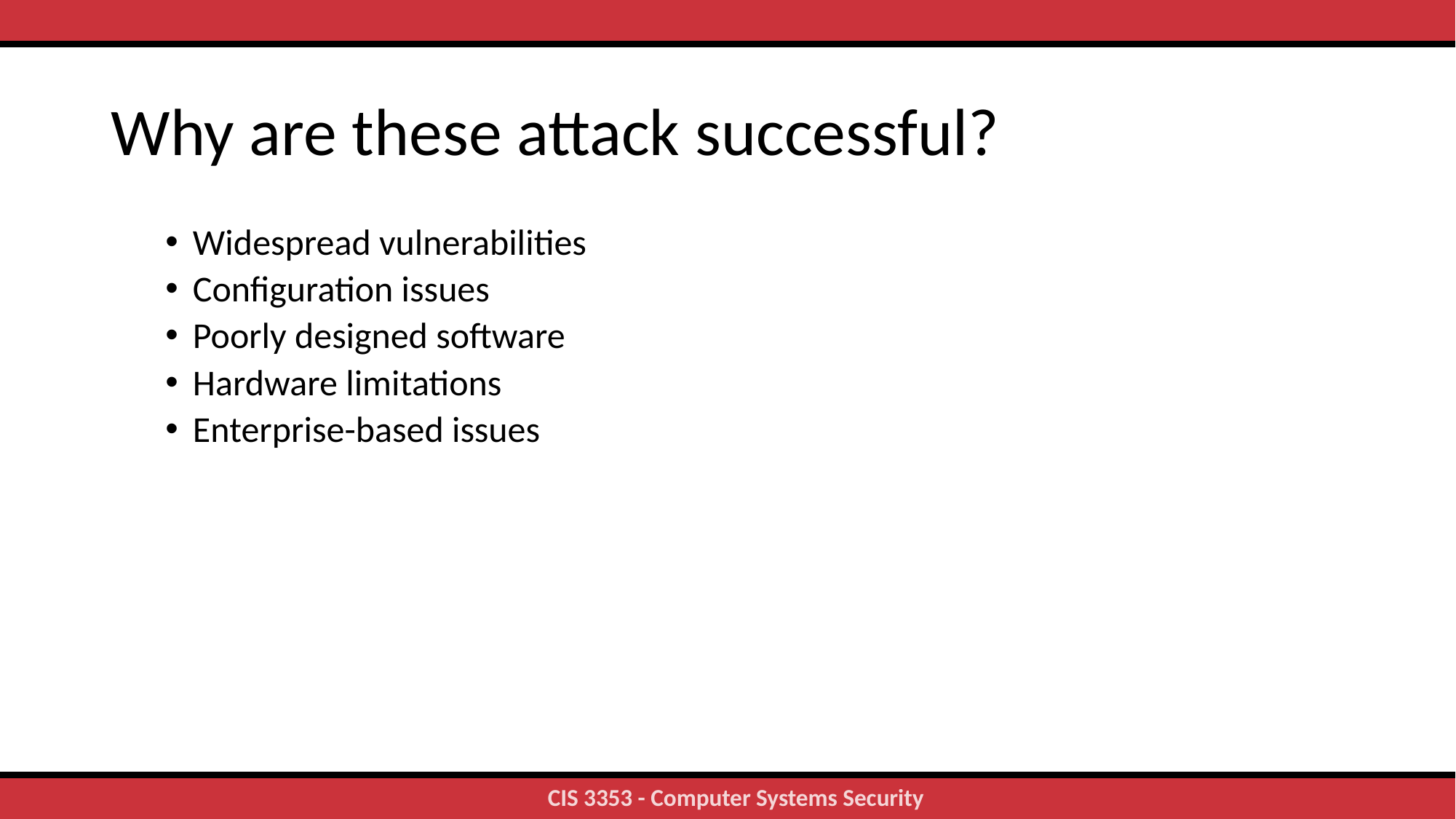

# Why are these attack successful?
Widespread vulnerabilities
Configuration issues
Poorly designed software
Hardware limitations
Enterprise-based issues
5
CIS 3353 - Computer Systems Security